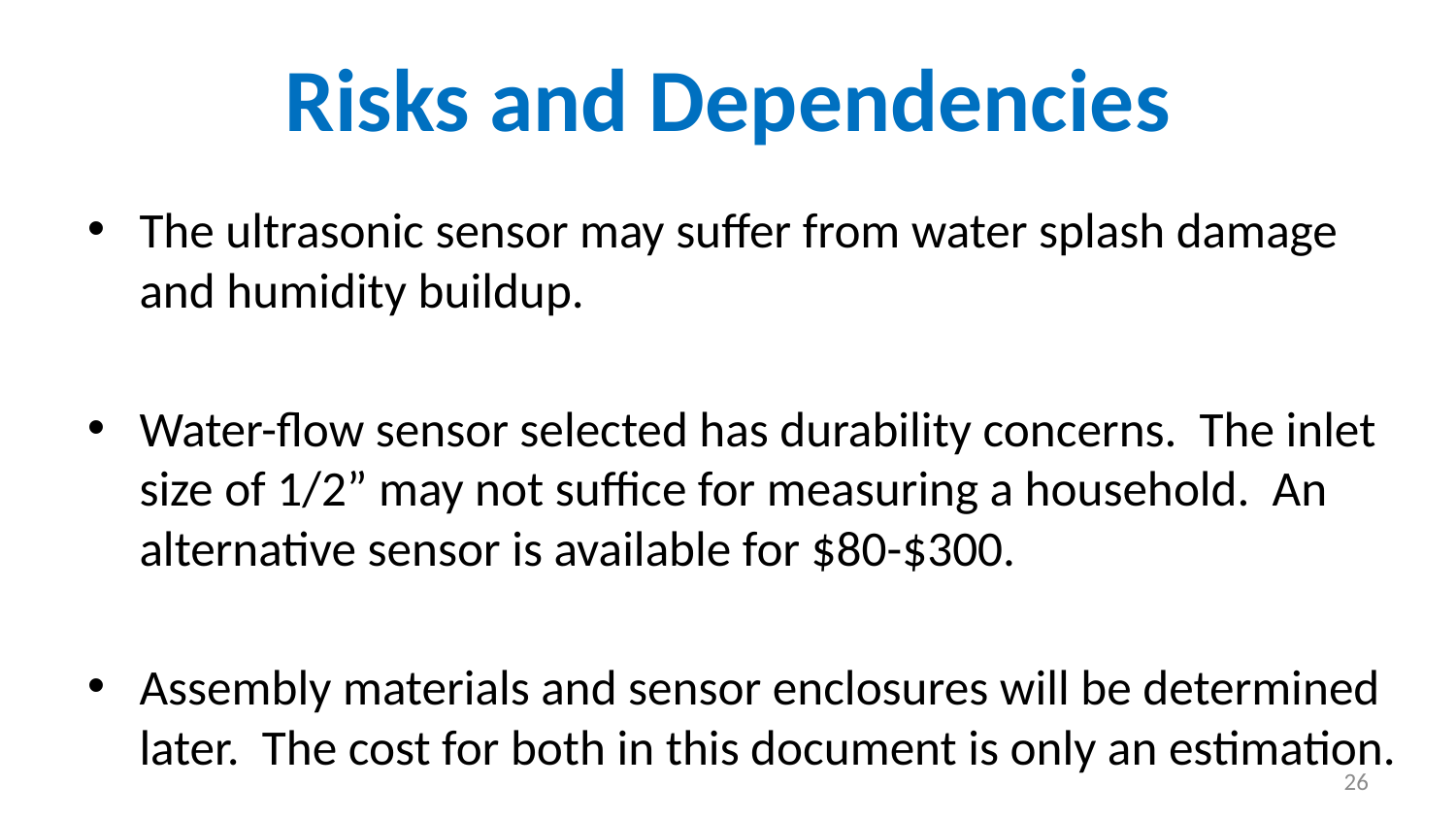

# Risks and Dependencies
The ultrasonic sensor may suffer from water splash damage and humidity buildup.

Water-flow sensor selected has durability concerns.  The inlet size of 1/2” may not suffice for measuring a household.  An alternative sensor is available for $80-$300.

Assembly materials and sensor enclosures will be determined later.  The cost for both in this document is only an estimation.
26